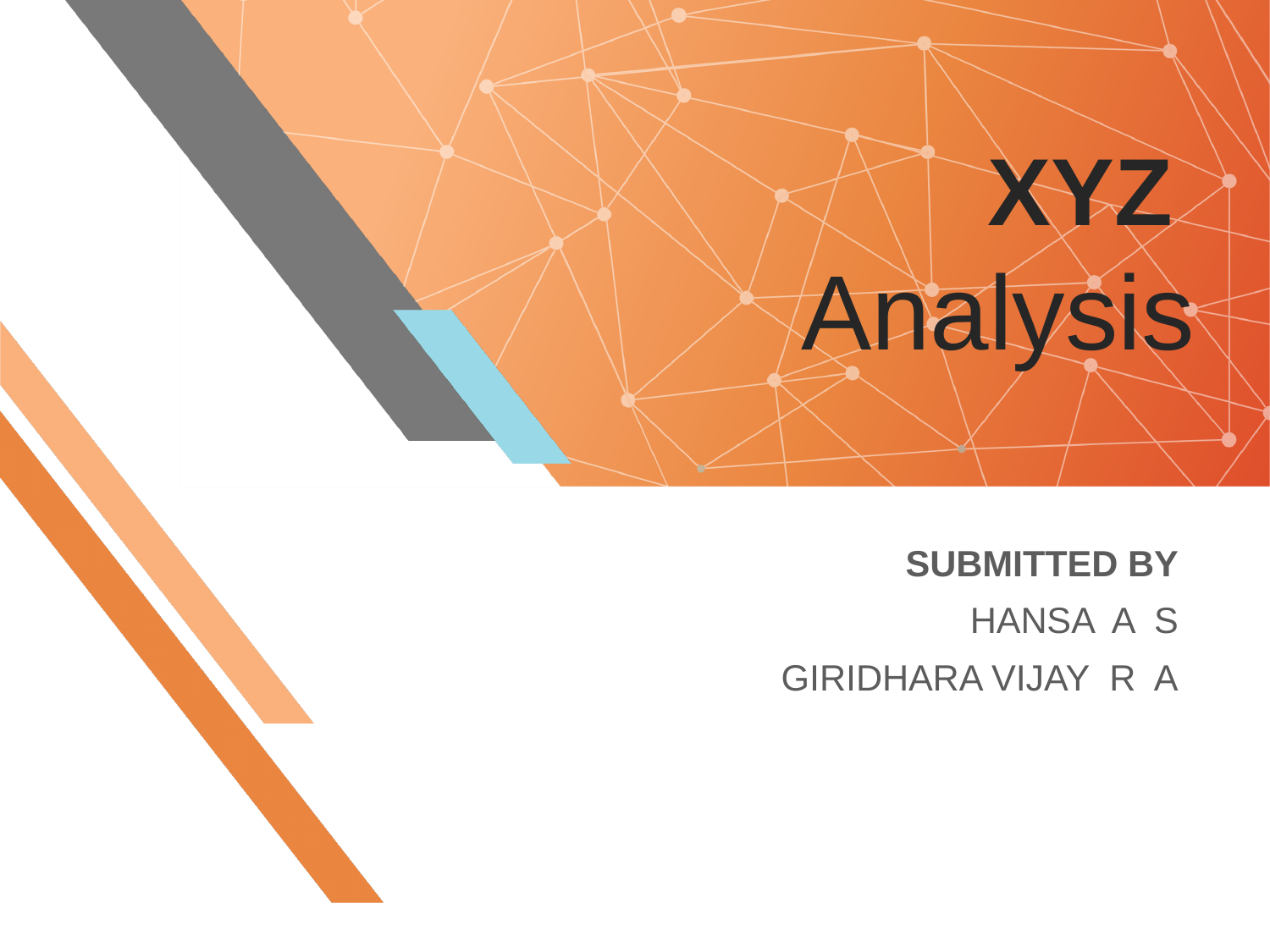

# XYZ Analysis
SUBMITTED BY
HANSA  A  S
GIRIDHARA VIJAY  R  A